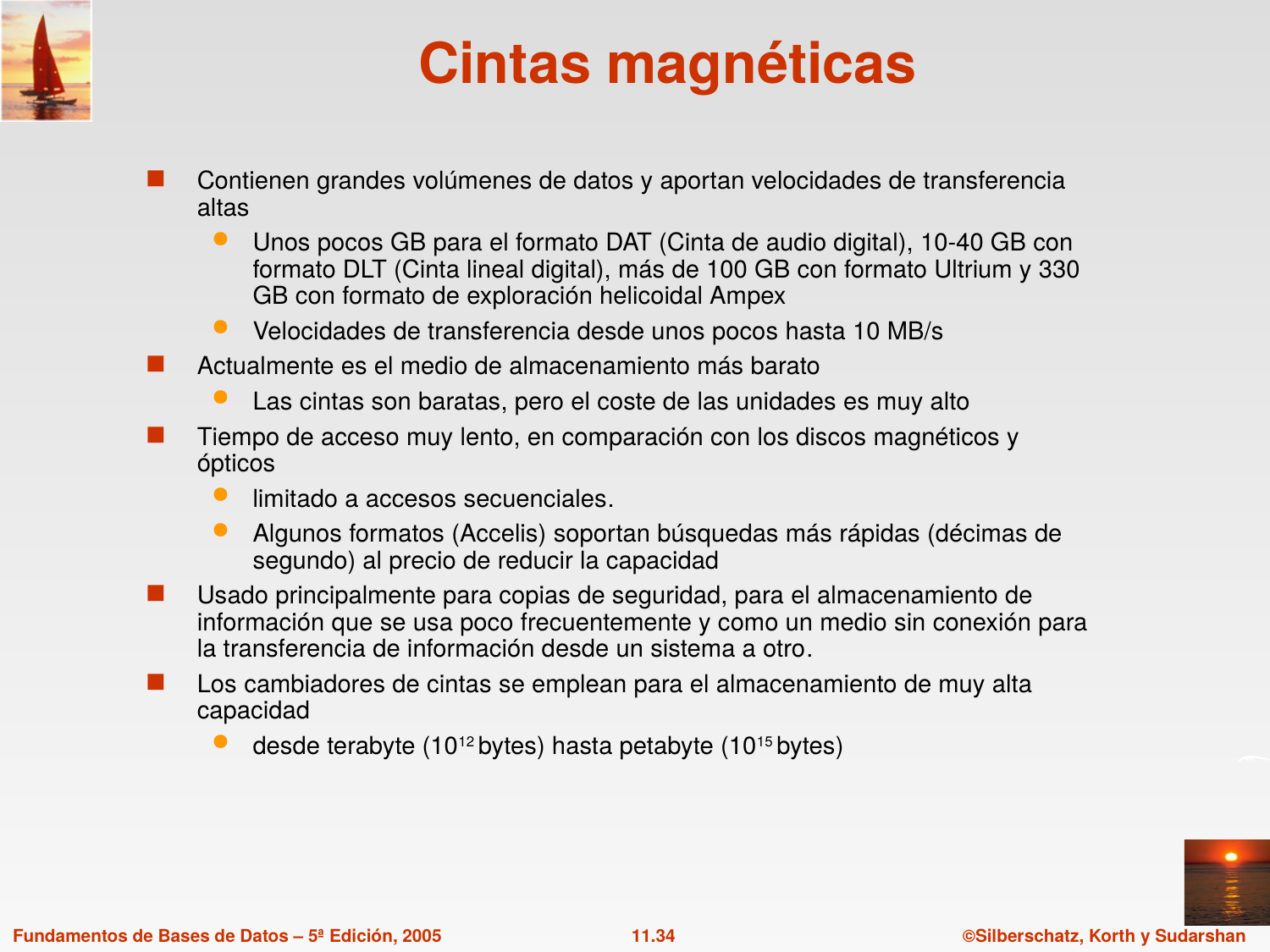

# Cintas magnéticas
Contienen grandes volúmenes de datos y aportan velocidades de transferencia altas
Unos pocos GB para el formato DAT (Cinta de audio digital), 10-40 GB con formato DLT (Cinta lineal digital), más de 100 GB con formato Ultrium y 330 GB con formato de exploración helicoidal Ampex
Velocidades de transferencia desde unos pocos hasta 10 MB/s
Actualmente es el medio de almacenamiento más barato
Las cintas son baratas, pero el coste de las unidades es muy alto
Tiempo de acceso muy lento, en comparación con los discos magnéticos y ópticos
limitado a accesos secuenciales.
Algunos formatos (Accelis) soportan búsquedas más rápidas (décimas de segundo) al precio de reducir la capacidad
Usado principalmente para copias de seguridad, para el almacenamiento de información que se usa poco frecuentemente y como un medio sin conexión para la transferencia de información desde un sistema a otro.
Los cambiadores de cintas se emplean para el almacenamiento de muy alta capacidad
desde terabyte (1012 bytes) hasta petabyte (1015 bytes)